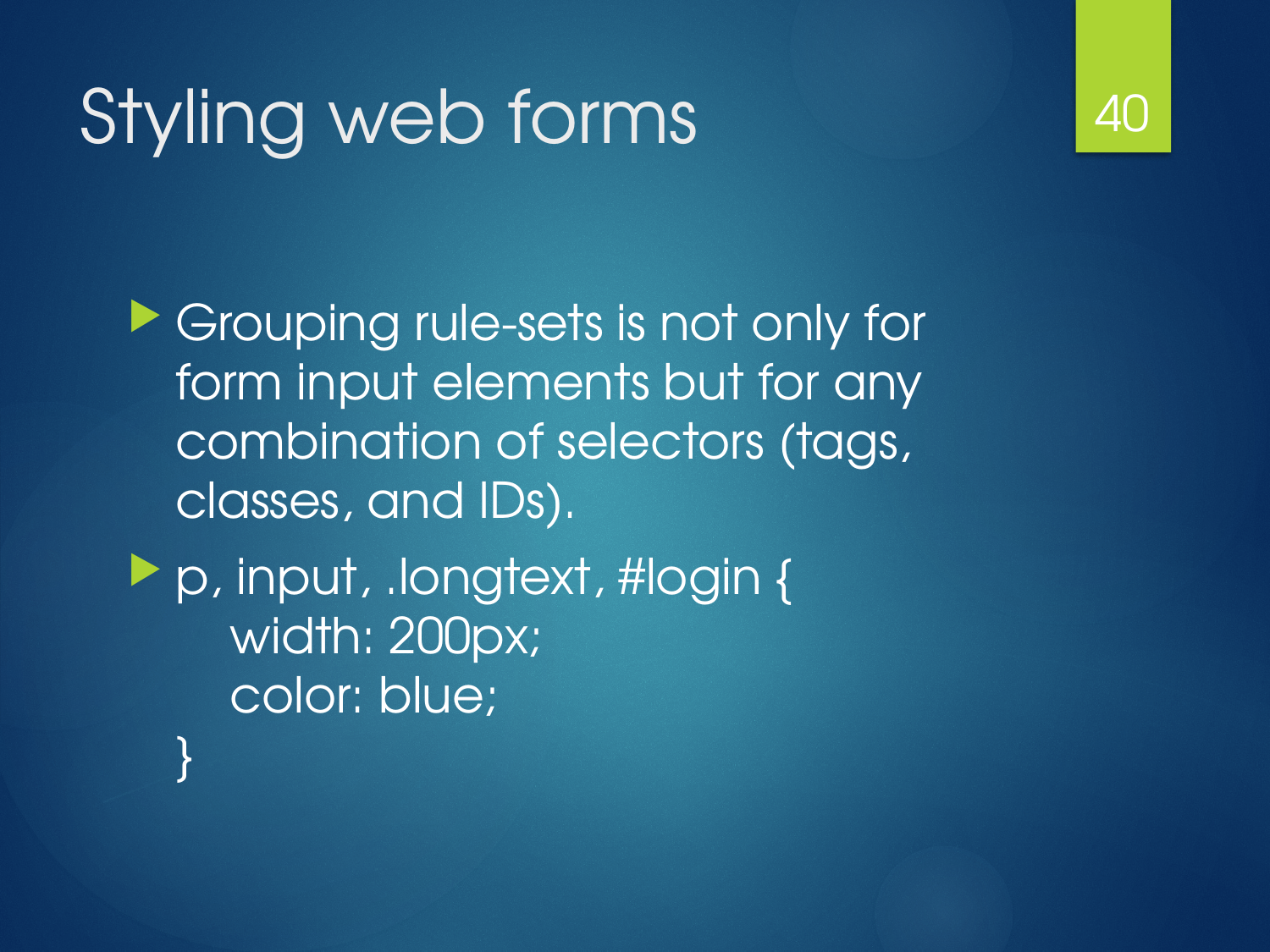

40
# Styling web forms
Grouping rule-sets is not only for form input elements but for any combination of selectors (tags, classes, and IDs).
p, input, .longtext, #login {
    width: 200px;
    color: blue;
}